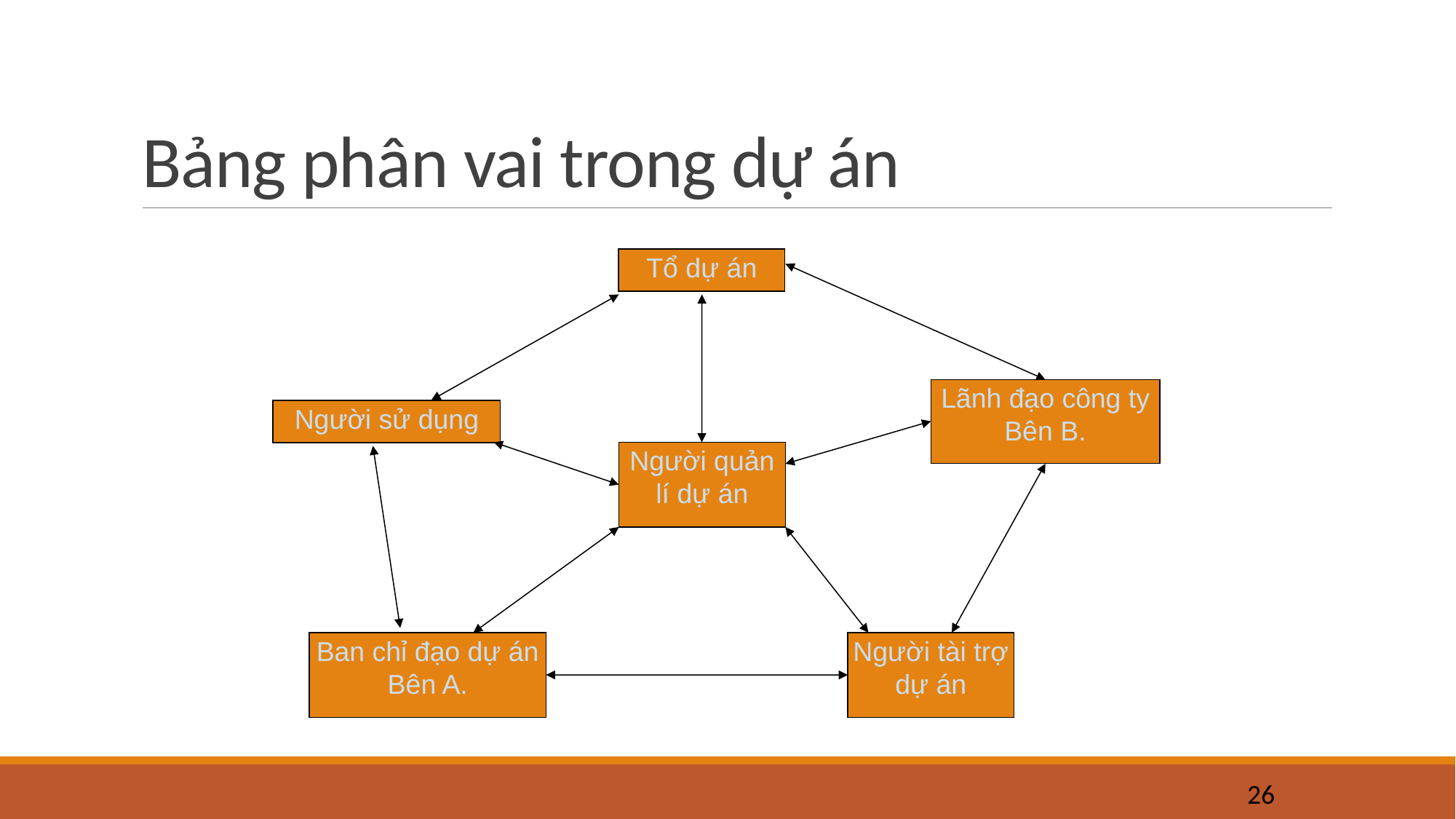

# Bảng phân vai trong dự án
Tổ dự án

Lãnh đạo công ty Bên B.
Người sử dụng

Người quản lí dự án

Ban chỉ đạo dự án Bên A.
Người tài trợ dự án

26